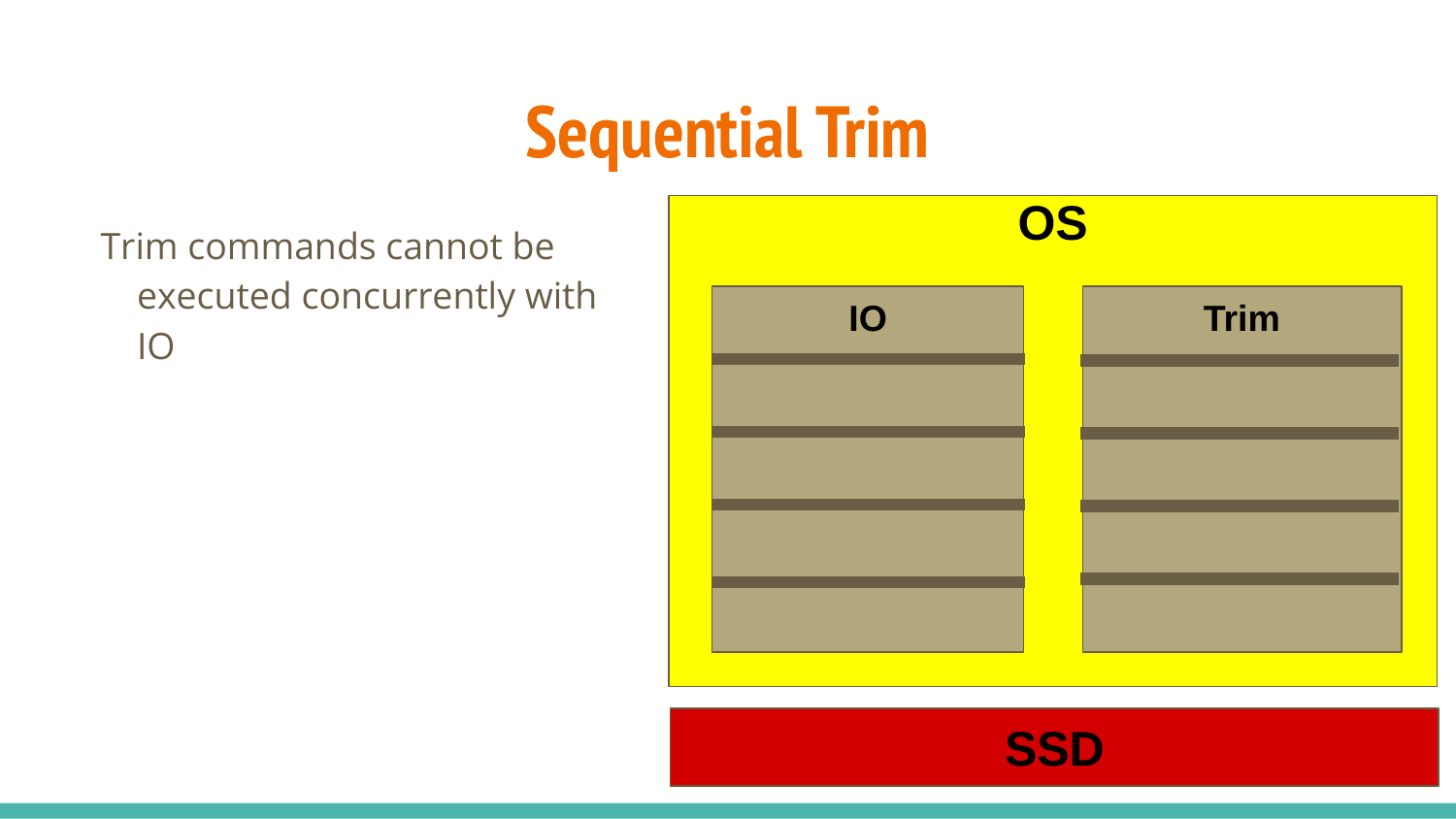

# Sequential Trim
OS

Trim commands cannot be executed concurrently with IO
IO

Trim

SSD